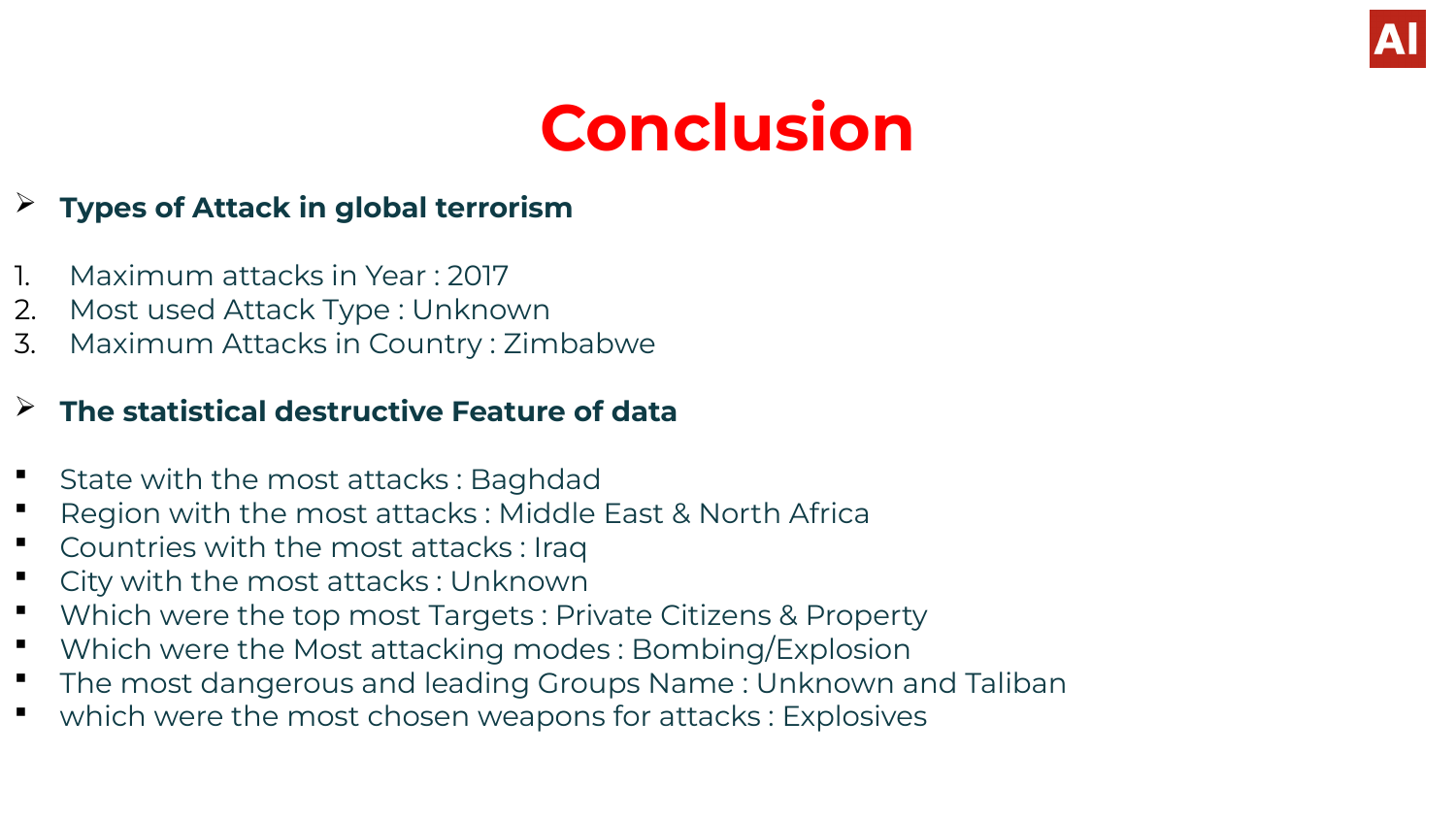

Conclusion
Types of Attack in global terrorism

Maximum attacks in Year : 2017
Most used Attack Type : Unknown
Maximum Attacks in Country : Zimbabwe

The statistical destructive Feature of data

State with the most attacks : Baghdad
Region with the most attacks : Middle East & North Africa
Countries with the most attacks : Iraq
City with the most attacks : Unknown
Which were the top most Targets : Private Citizens & Property
Which were the Most attacking modes : Bombing/Explosion
The most dangerous and leading Groups Name : Unknown and Taliban
which were the most chosen weapons for attacks : Explosives